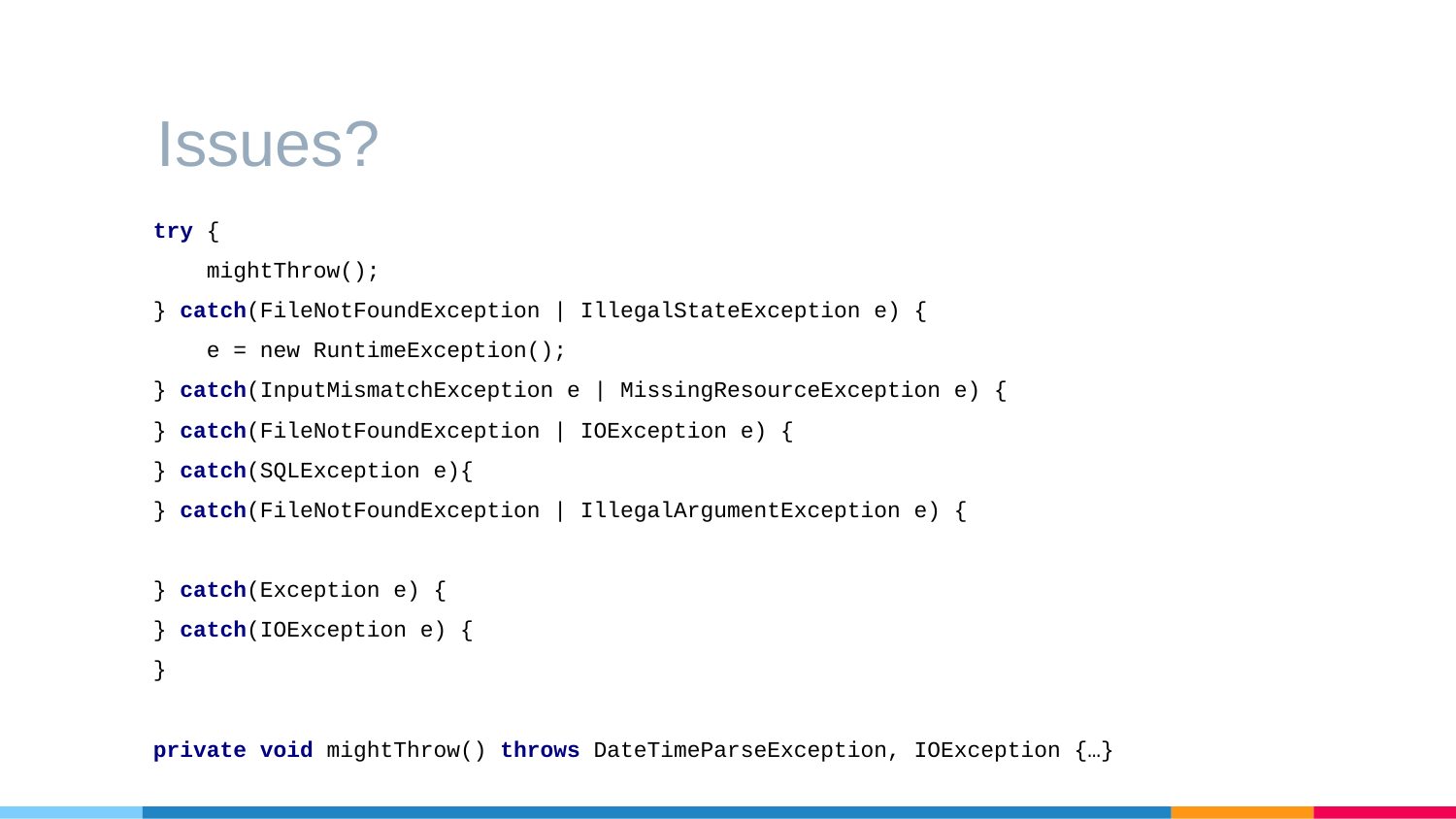

# Issues?
try {
    mightThrow();
} catch(FileNotFoundException | IllegalStateException e) {
    e = new RuntimeException();
} catch(InputMismatchException e | MissingResourceException e) {
} catch(FileNotFoundException | IOException e) {
} catch(SQLException e){
} catch(FileNotFoundException | IllegalArgumentException e) {

} catch(Exception e) {
} catch(IOException e) {
}
private void mightThrow() throws DateTimeParseException, IOException {…}